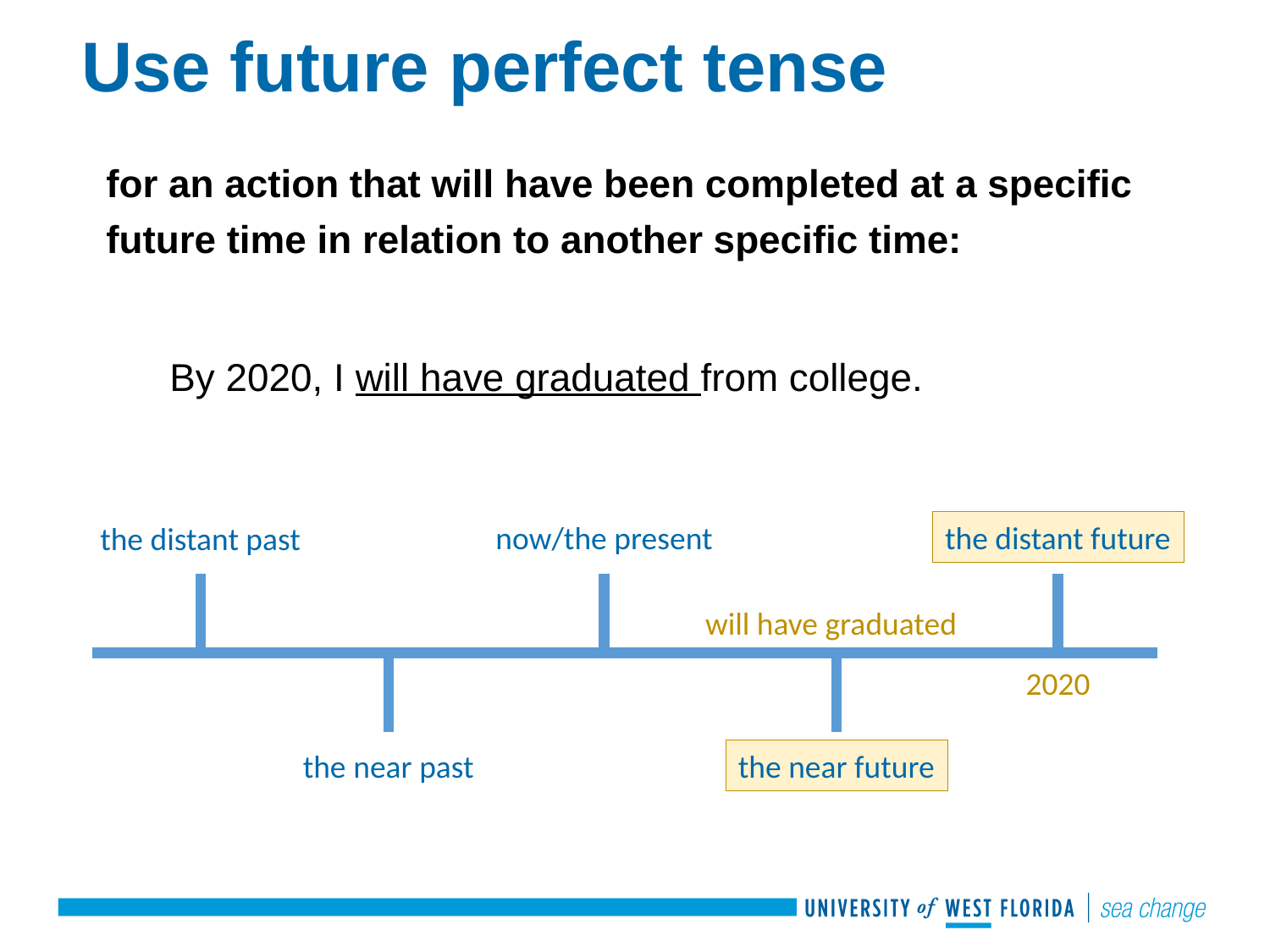

# Use future perfect tense
for an action that will have been completed at a specific future time in relation to another specific time:

By 2020, I will have graduated from college.

now/the present
the distant future
the distant past
will have graduated
2020
the near past
the near future